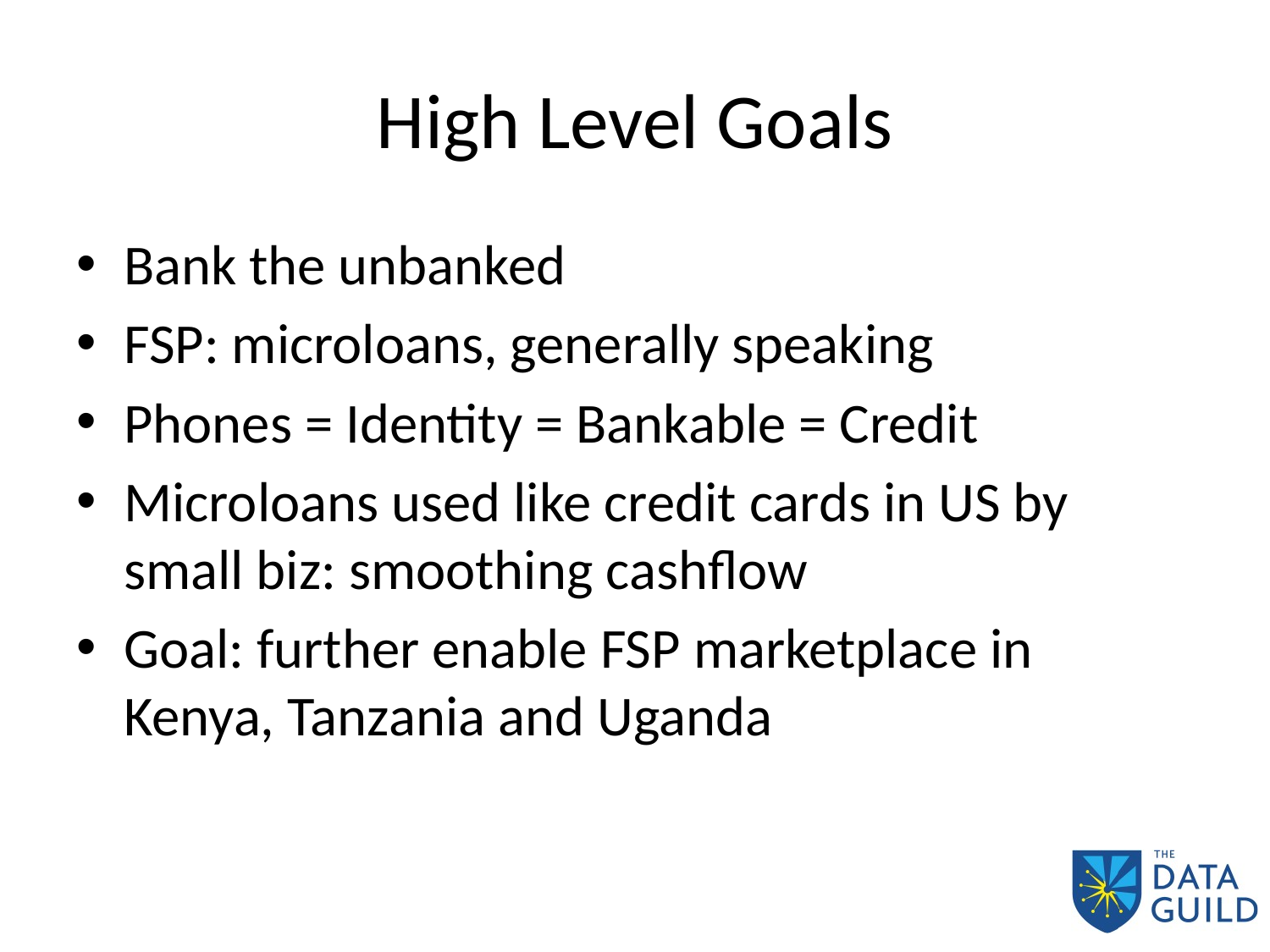

# High Level Goals
Bank the unbanked
FSP: microloans, generally speaking
Phones = Identity = Bankable = Credit
Microloans used like credit cards in US by small biz: smoothing cashflow
Goal: further enable FSP marketplace in Kenya, Tanzania and Uganda